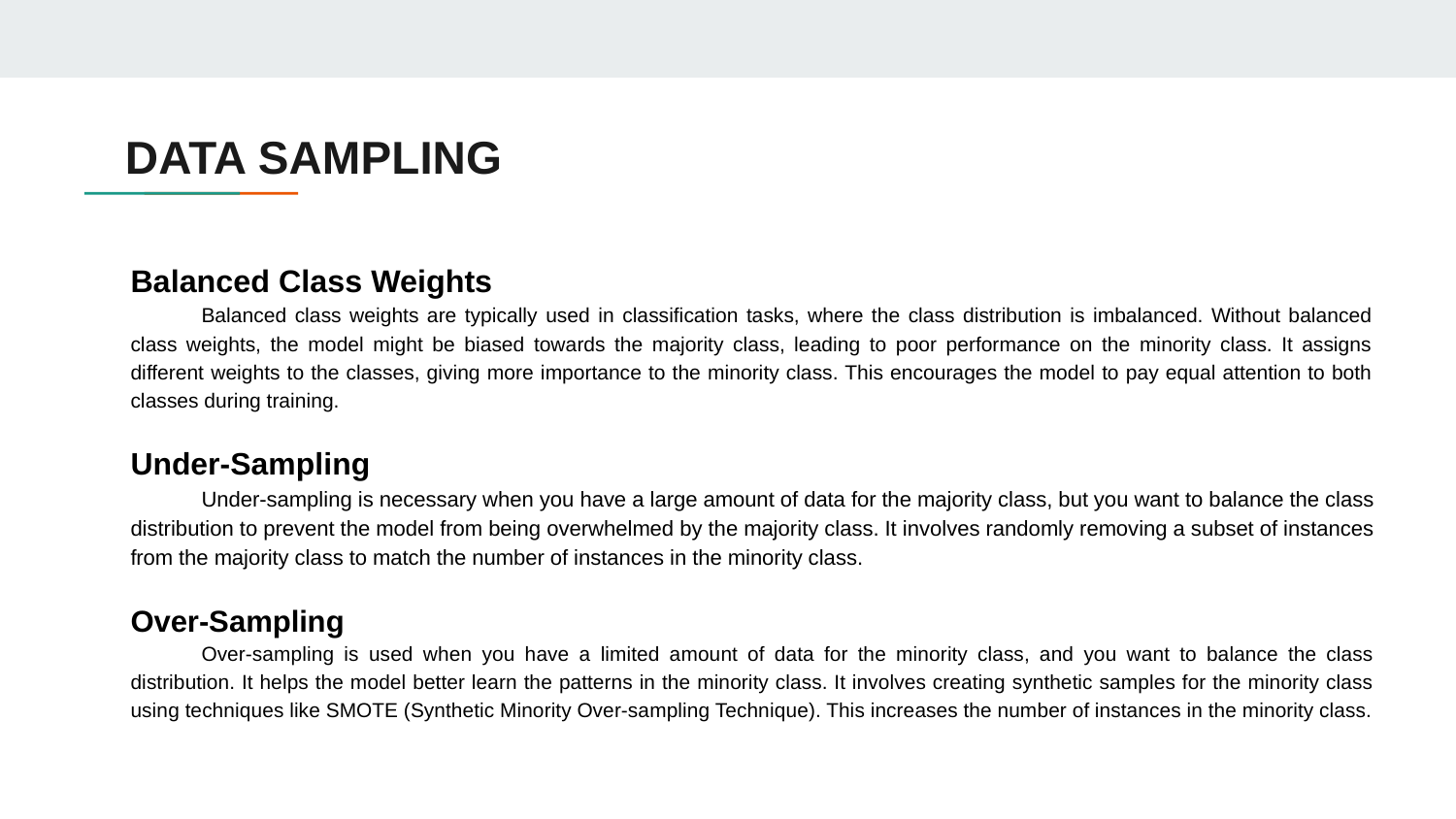

# DATA SAMPLING
Balanced Class Weights
Balanced class weights are typically used in classification tasks, where the class distribution is imbalanced. Without balanced class weights, the model might be biased towards the majority class, leading to poor performance on the minority class. It assigns different weights to the classes, giving more importance to the minority class. This encourages the model to pay equal attention to both classes during training.
Under-Sampling
Under-sampling is necessary when you have a large amount of data for the majority class, but you want to balance the class distribution to prevent the model from being overwhelmed by the majority class. It involves randomly removing a subset of instances from the majority class to match the number of instances in the minority class.
Over-Sampling
Over-sampling is used when you have a limited amount of data for the minority class, and you want to balance the class distribution. It helps the model better learn the patterns in the minority class. It involves creating synthetic samples for the minority class using techniques like SMOTE (Synthetic Minority Over-sampling Technique). This increases the number of instances in the minority class.